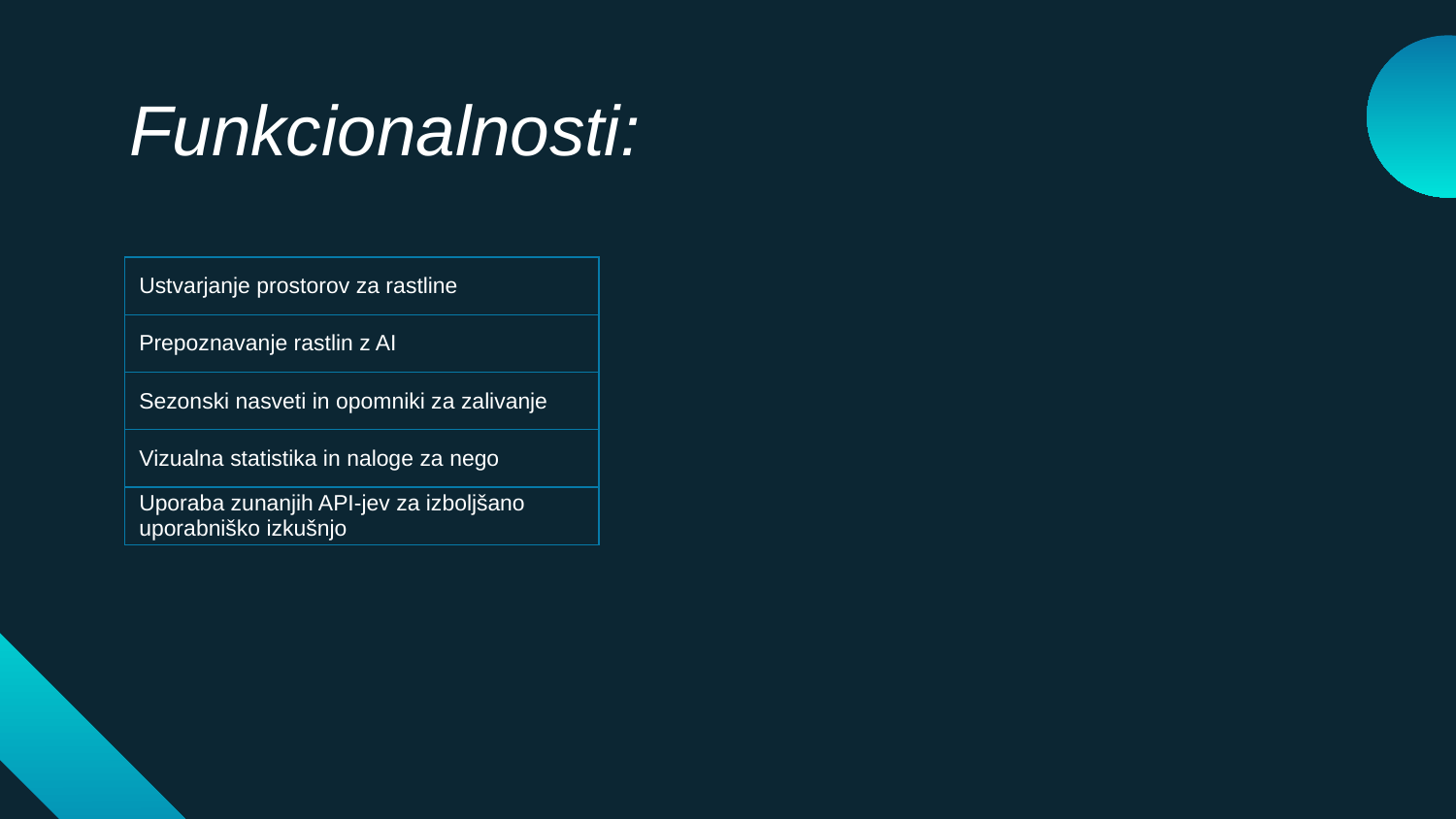

# Funkcionalnosti:
| Ustvarjanje prostorov za rastline |
| --- |
| Prepoznavanje rastlin z AI |
| Sezonski nasveti in opomniki za zalivanje |
| Vizualna statistika in naloge za nego |
| Uporaba zunanjih API-jev za izboljšano uporabniško izkušnjo |